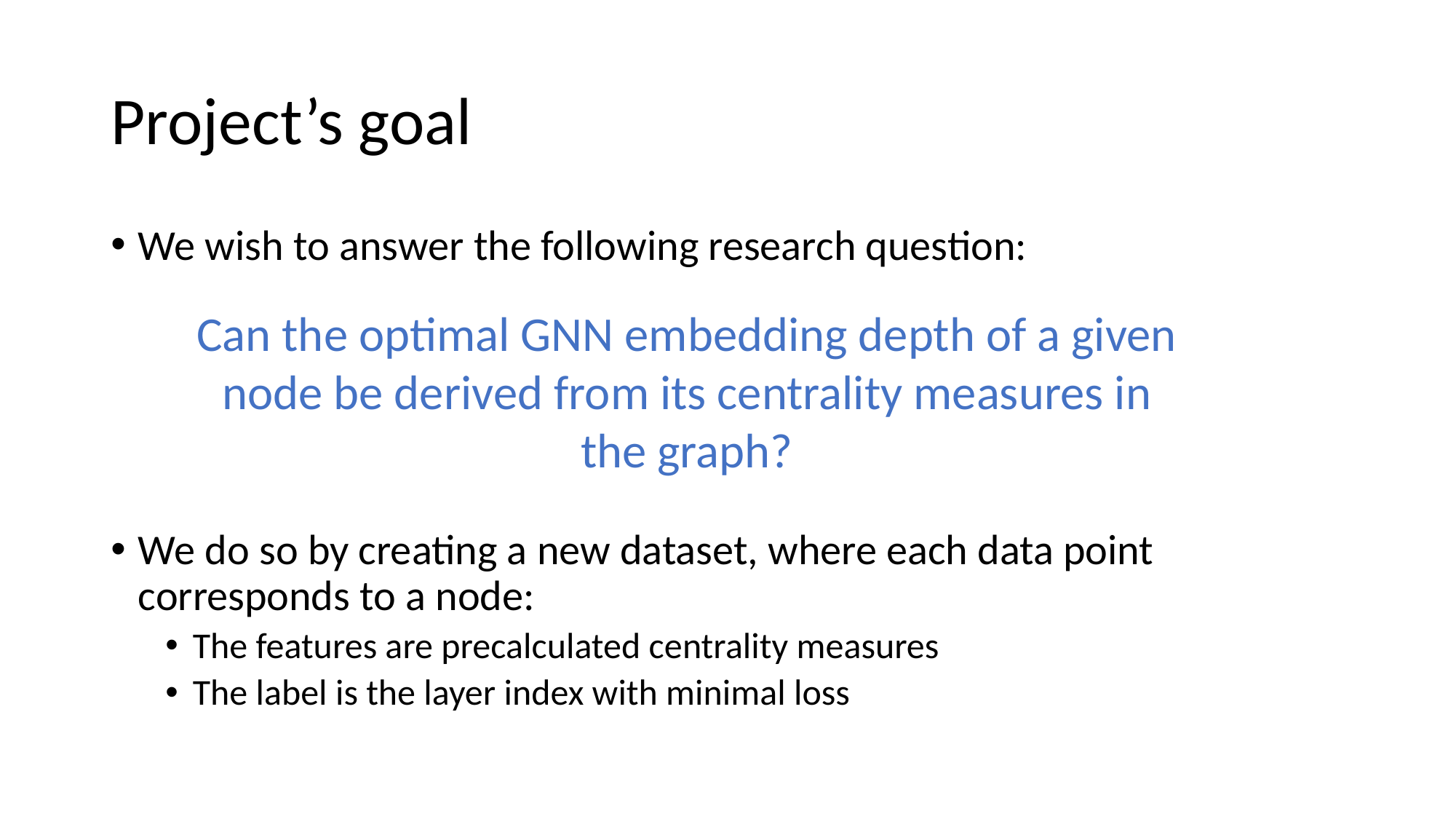

# Project’s goal
We wish to answer the following research question:

We do so by creating a new dataset, where each data point corresponds to a node:
The features are precalculated centrality measures
The label is the layer index with minimal loss
Can the optimal GNN embedding depth of a given node be derived from its centrality measures in the graph?